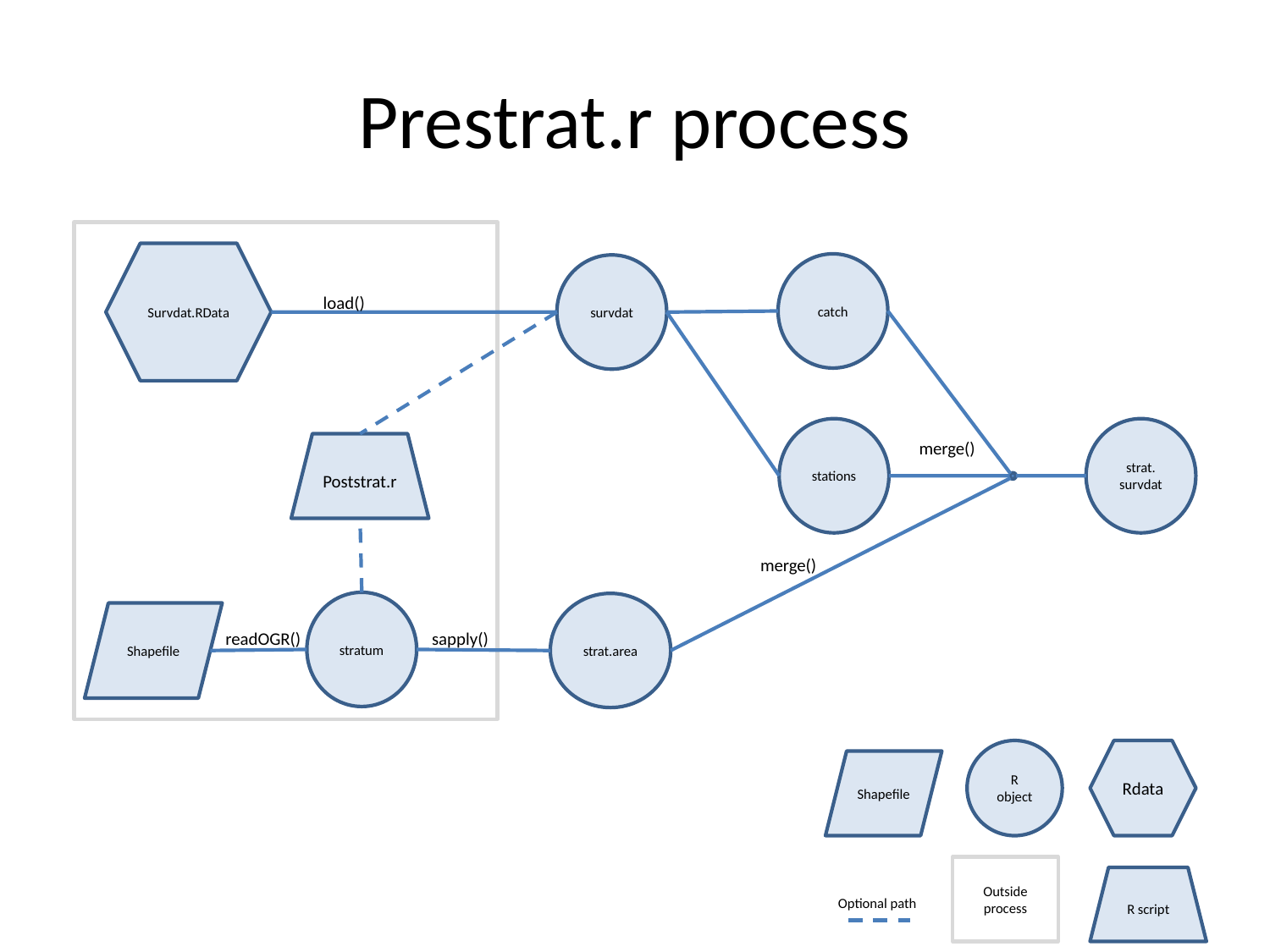

# Prestrat.r process

Survdat.RData
catch
survdat
load()
stations
strat.
survdat
merge()
Poststrat.r

merge()
stratum
strat.area
Shapefile
readOGR()
sapply()
R object
Rdata
Shapefile
Outside process
R script
Optional path